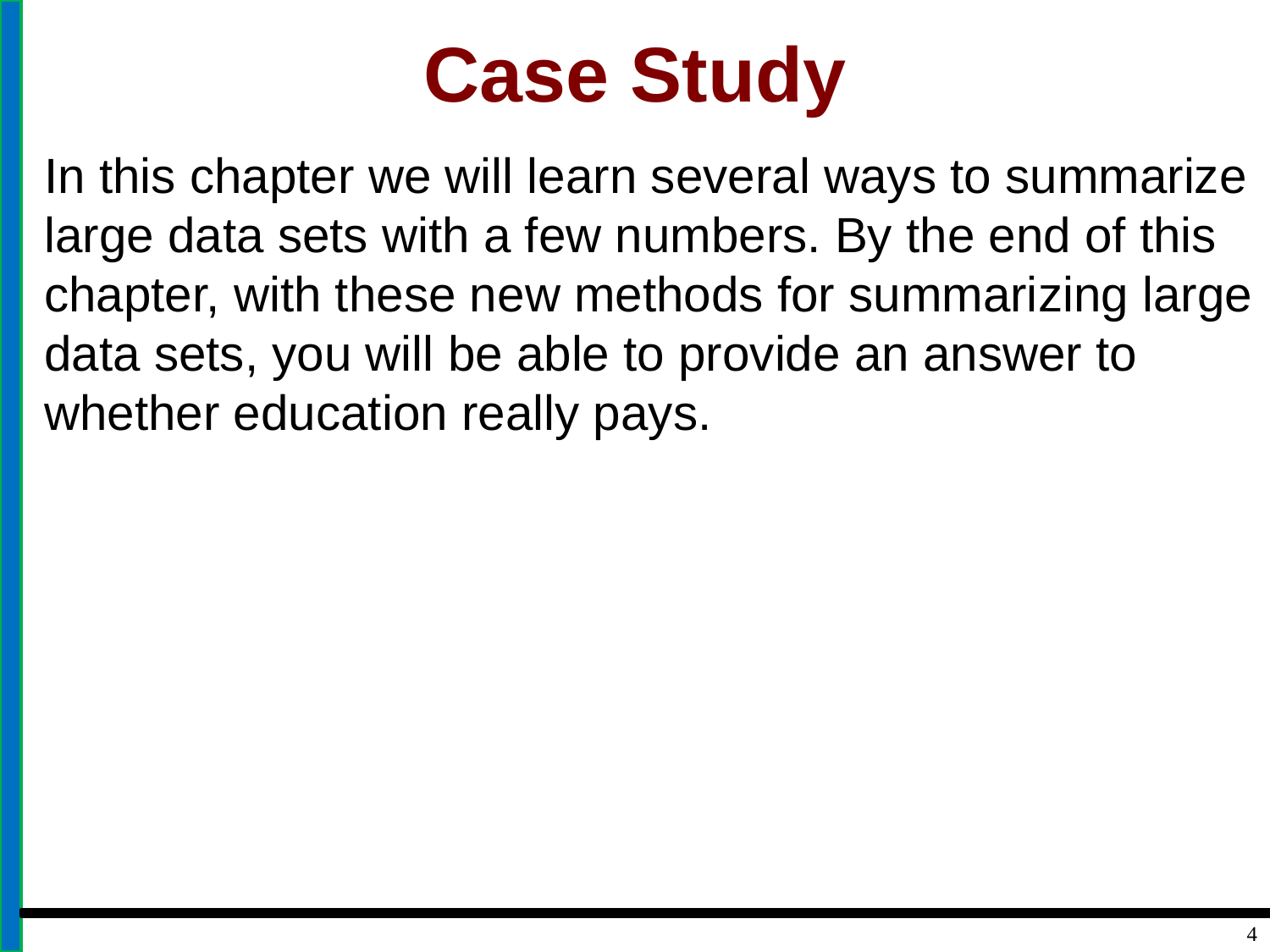

# Case Study
In this chapter we will learn several ways to summarize large data sets with a few numbers. By the end of this chapter, with these new methods for summarizing large data sets, you will be able to provide an answer to whether education really pays.